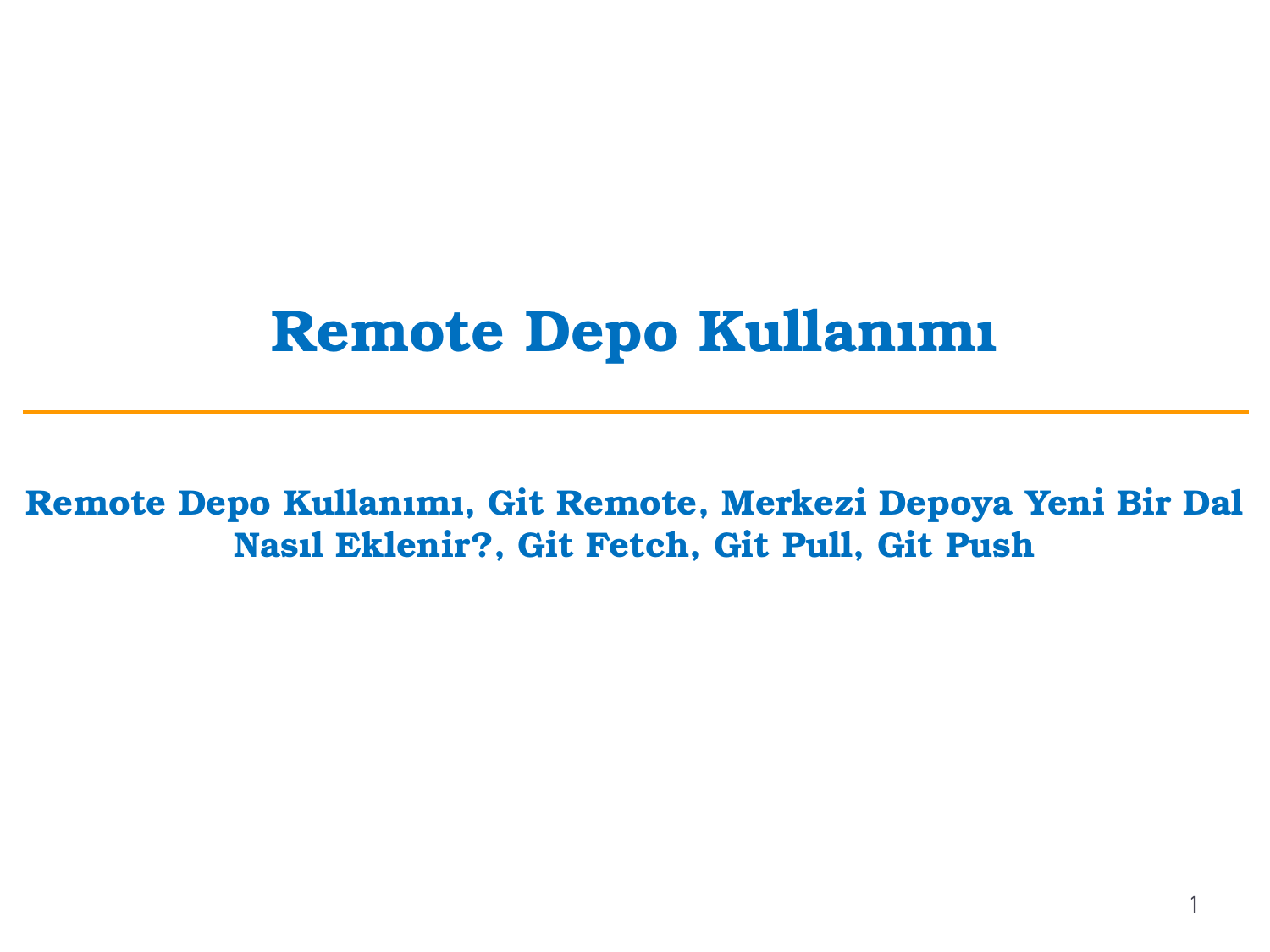

# Remote Depo Kullanımı

Remote Depo Kullanımı, Git Remote, Merkezi Depoya Yeni Bir Dal Nasıl Eklenir?, Git Fetch, Git Pull, Git Push
1